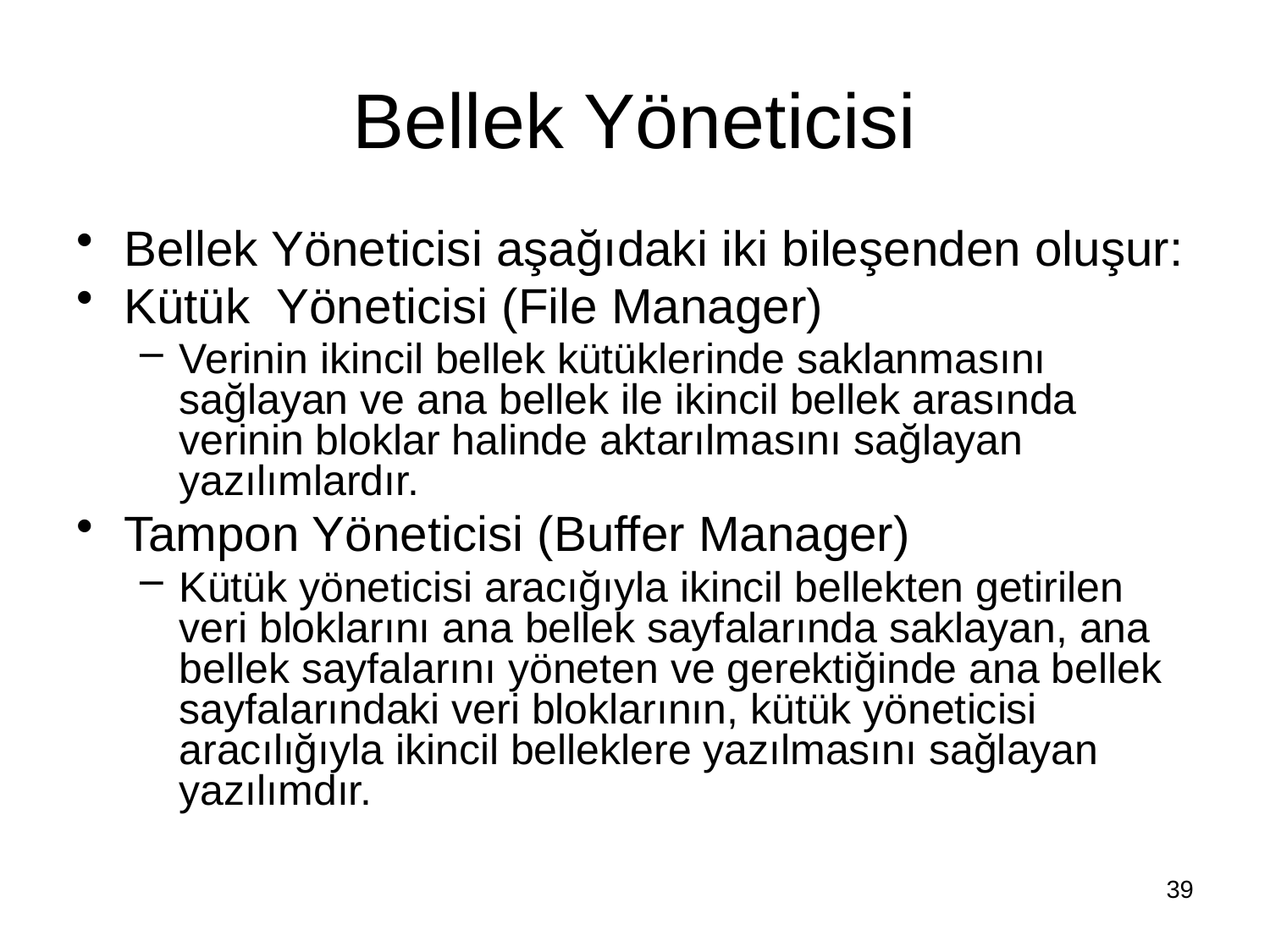

# Bellek Yöneticisi
Bellek Yöneticisi aşağıdaki iki bileşenden oluşur:
Kütük  Yöneticisi (File Manager)
Verinin ikincil bellek kütüklerinde saklanmasını sağlayan ve ana bellek ile ikincil bellek arasında verinin bloklar halinde aktarılmasını sağlayan yazılımlardır.
Tampon Yöneticisi (Buffer Manager)
Kütük yöneticisi aracığıyla ikincil bellekten getirilen veri bloklarını ana bellek sayfalarında saklayan, ana bellek sayfalarını yöneten ve gerektiğinde ana bellek sayfalarındaki veri bloklarının, kütük yöneticisi aracılığıyla ikincil belleklere yazılmasını sağlayan yazılımdır.
39